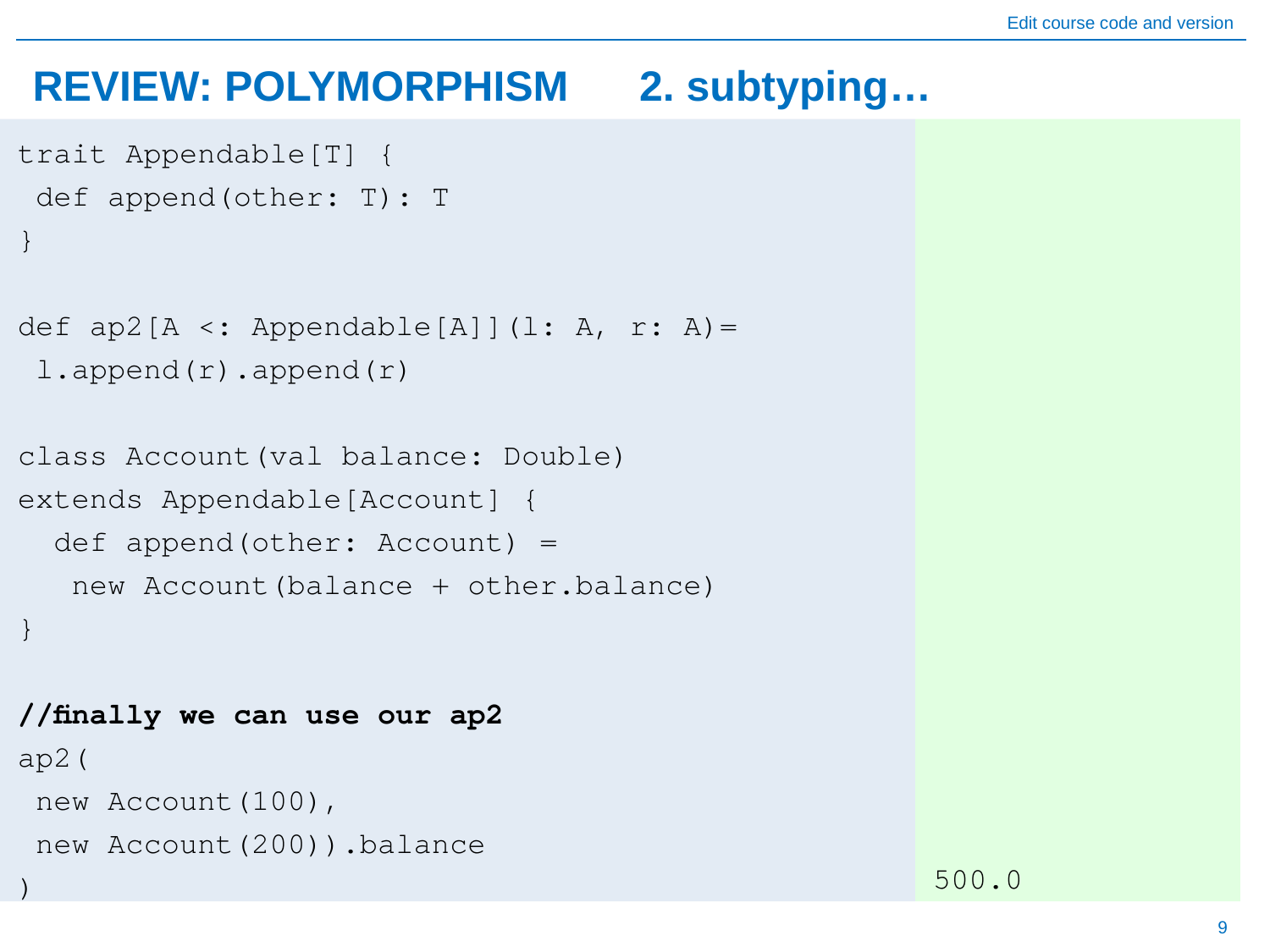

# REVIEW: POLYMORPHISM      2. subtyping…
trait Appendable[T] {
 def append(other: T): T
}

def ap2[A <: Appendable[A]](l: A, r: A)=
 l.append(r).append(r)

class Account(val balance: Double)
extends Appendable[Account] {
  def append(other: Account) =
   new Account(balance + other.balance)
}

//finally we can use our ap2
ap2(
 new Account(100),
 new Account(200)).balance
)

500.0